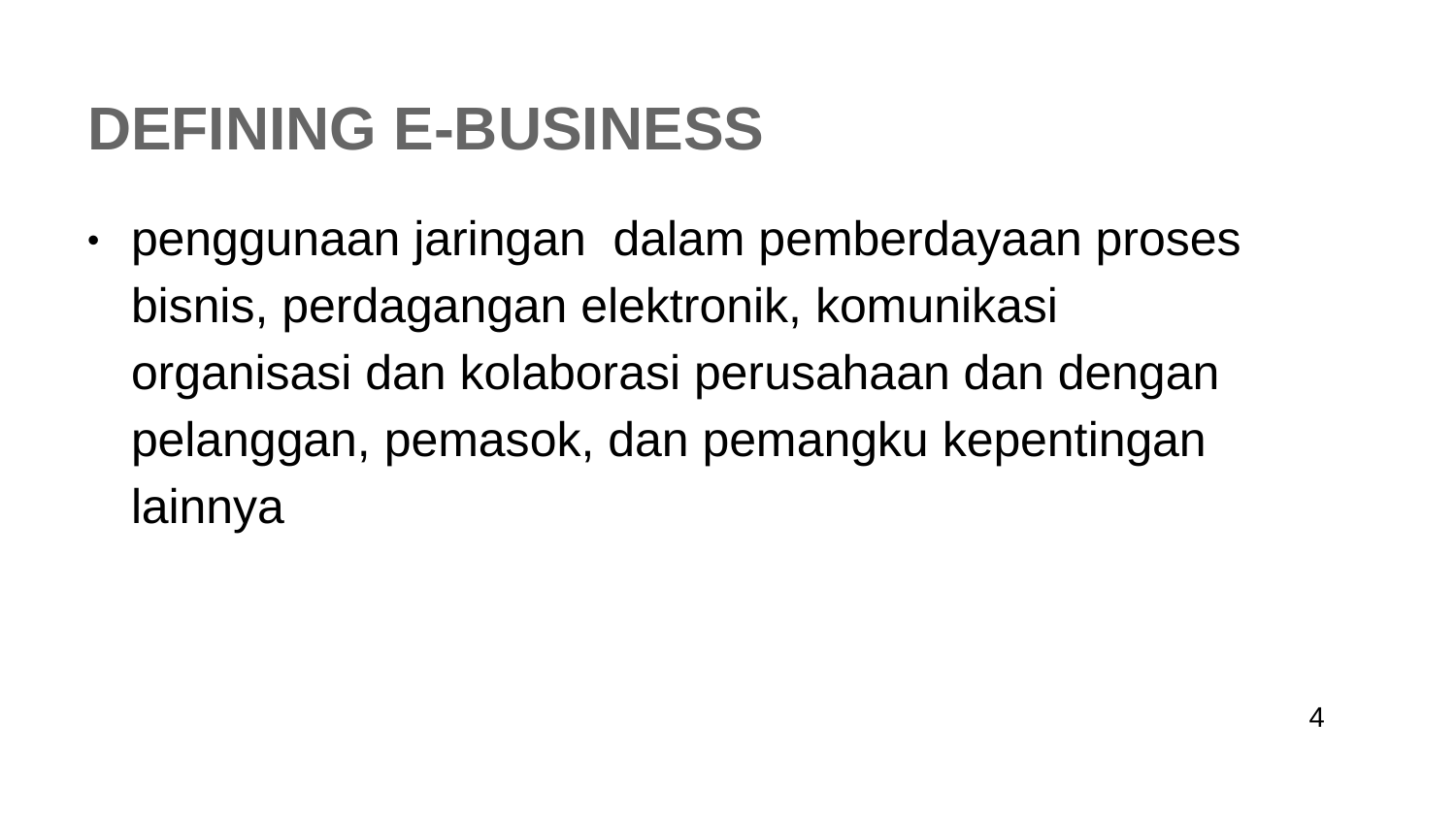

# Defining e-business
penggunaan jaringan  dalam pemberdayaan proses bisnis, perdagangan elektronik, komunikasi organisasi dan kolaborasi perusahaan dan dengan pelanggan, pemasok, dan pemangku kepentingan lainnya
4